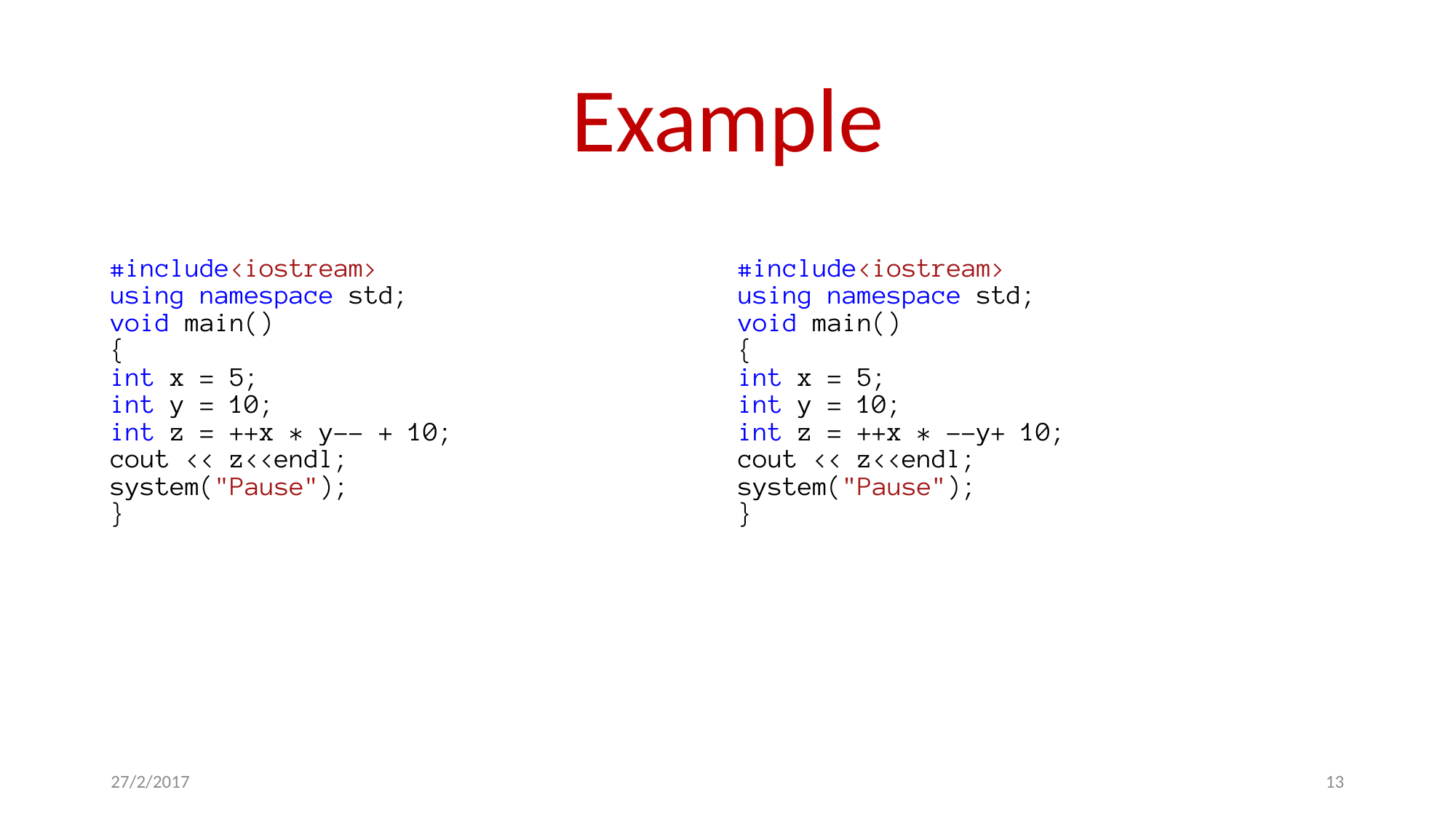

# Example
| #include<iostream> using namespace std; void main() { int x = 5; int y = 10; int z = ++x \* y-- + 10; cout << z<<endl; system("Pause"); } | #include<iostream> using namespace std; void main() { int x = 5; int y = 10; int z = ++x \* --y+ 10; cout << z<<endl; system("Pause"); } |
| --- | --- |
27/2/2017
13